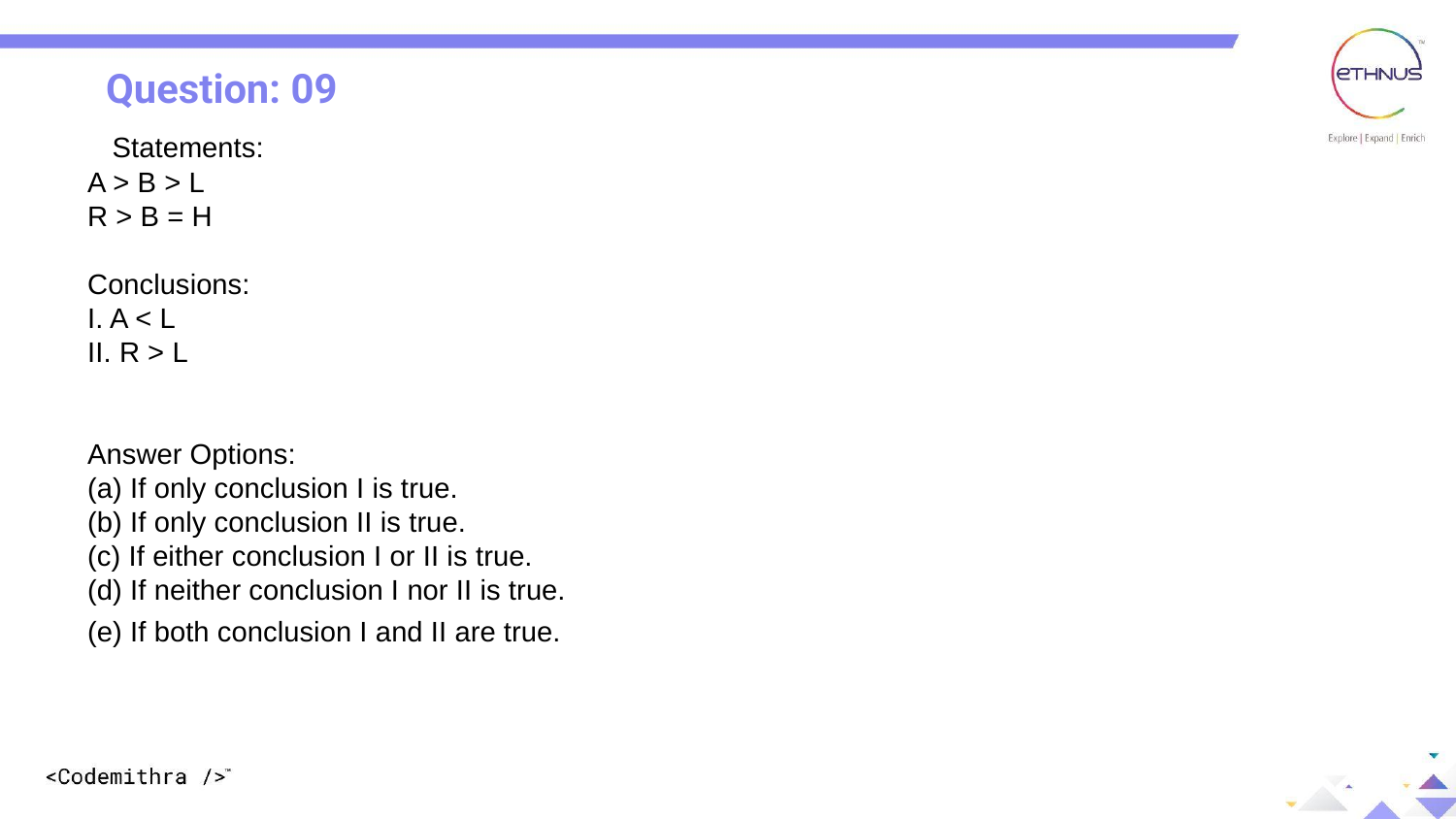

Question: 09
   Statements:
A > B > L
R > B = H

Conclusions:
I. A < L
II. R > L

Answer Options:
(a) If only conclusion I is true.
(b) If only conclusion II is true.
(c) If either conclusion I or II is true.
(d) If neither conclusion I nor II is true.
(e) If both conclusion I and II are true.